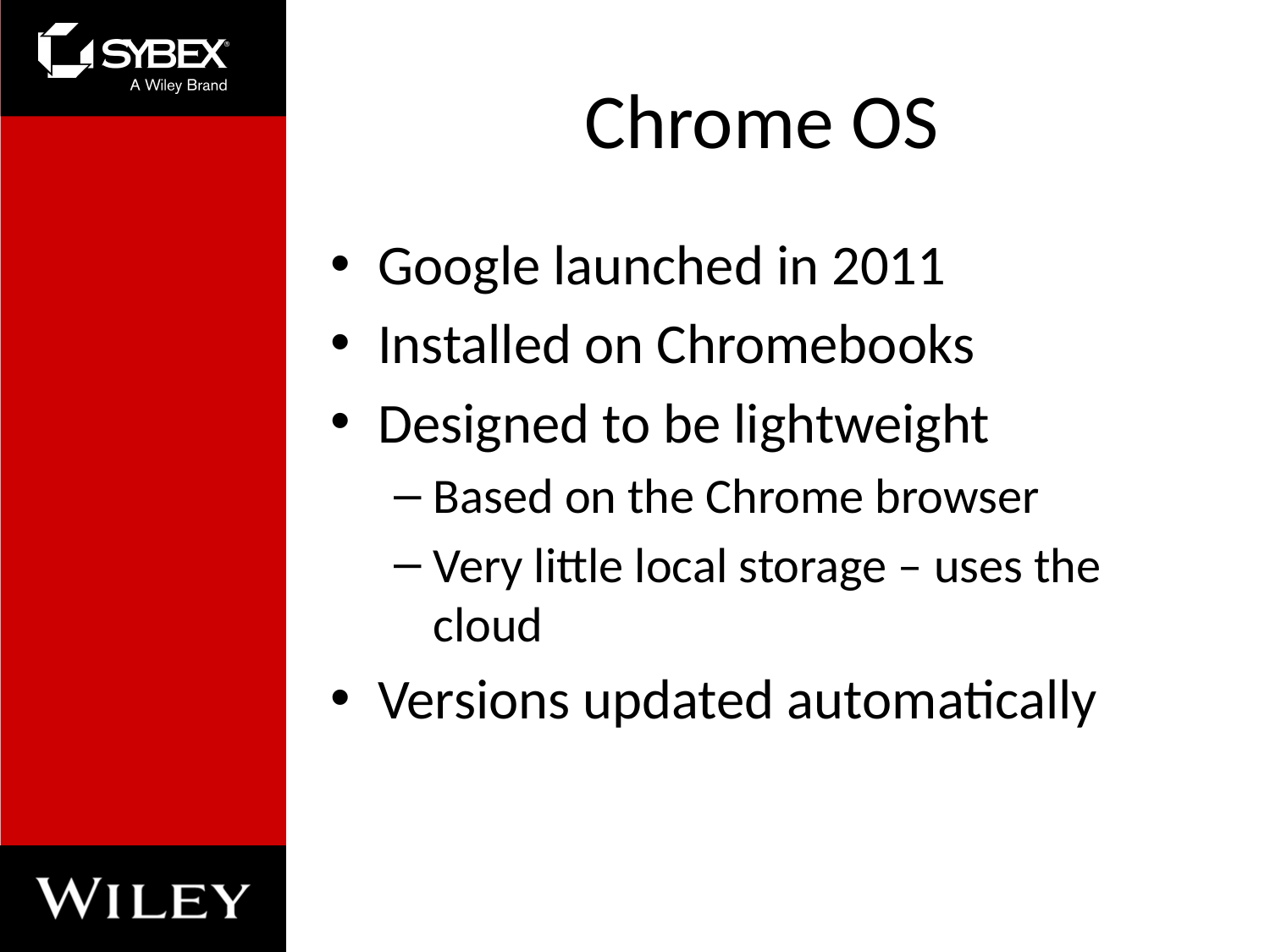

# Chrome OS
Google launched in 2011
Installed on Chromebooks
Designed to be lightweight
Based on the Chrome browser
Very little local storage – uses the cloud
Versions updated automatically